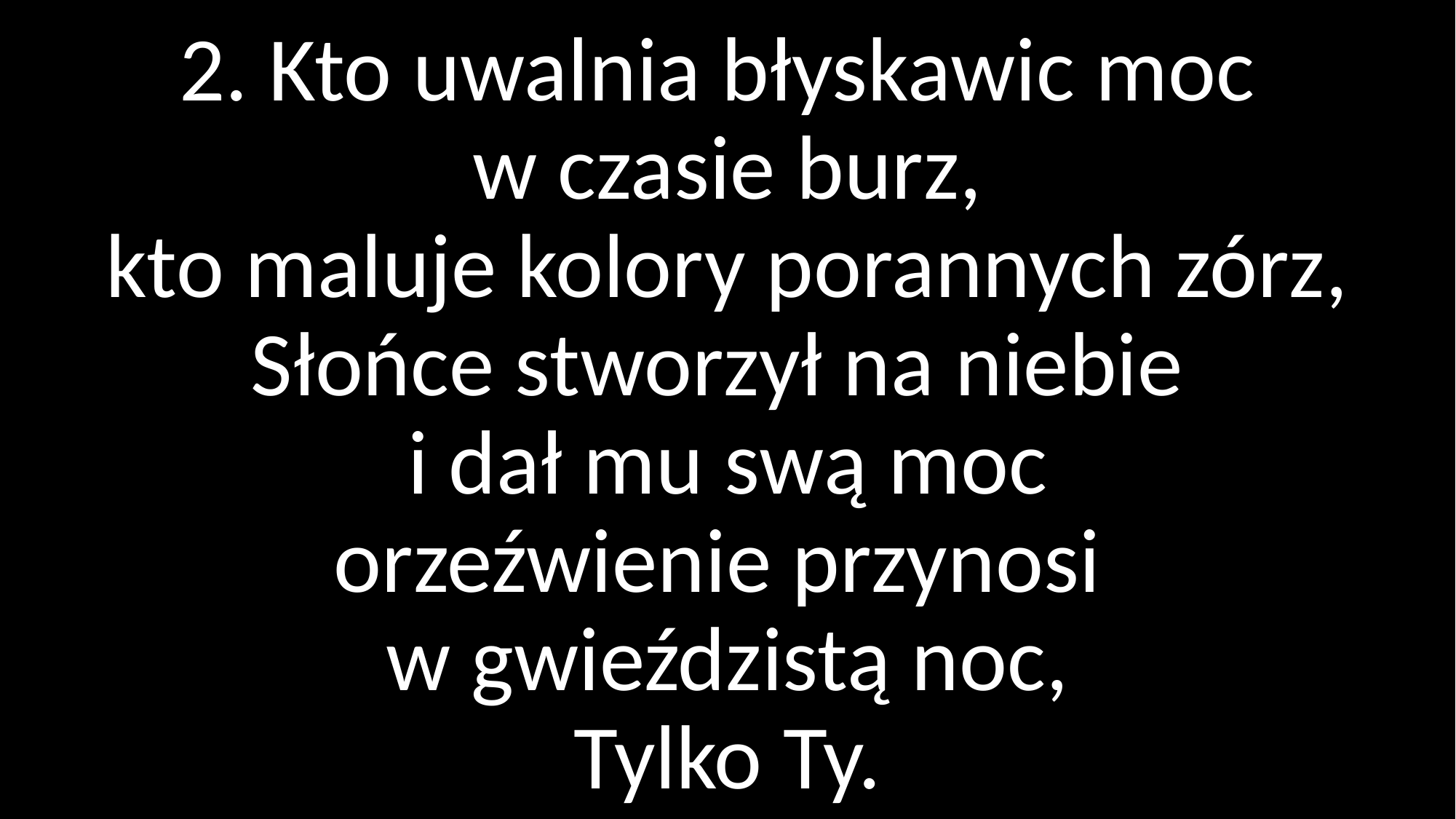

# 2. Kto uwalnia błyskawic moc w czasie burz, kto maluje kolory porannych zórz, Słońce stworzył na niebie i dał mu swą moc orzeźwienie przynosi w gwieździstą noc, Tylko Ty.